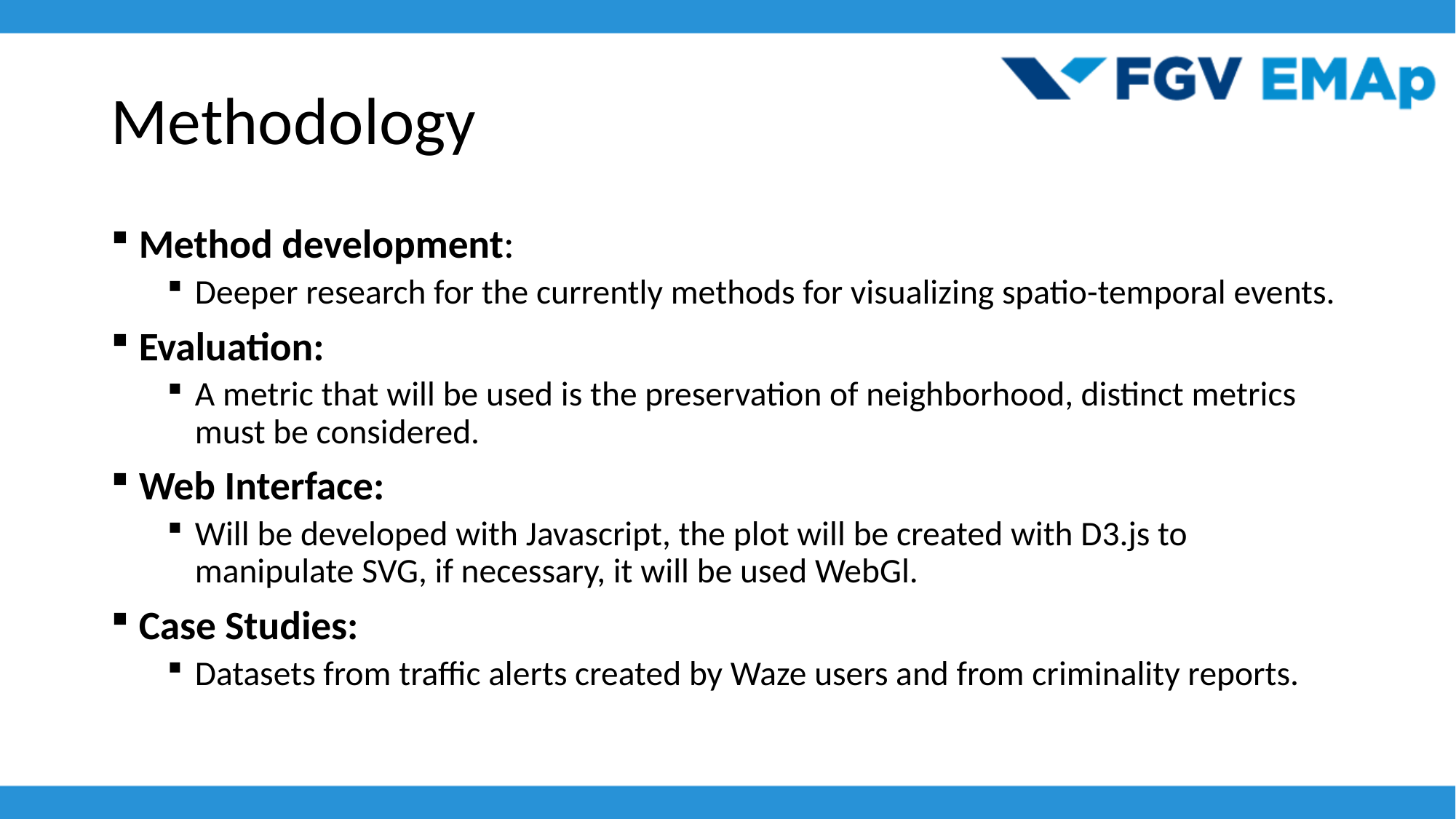

# Methodology
Method development:
Deeper research for the currently methods for visualizing spatio-temporal events.
Evaluation:
A metric that will be used is the preservation of neighborhood, distinct metrics must be considered.
Web Interface:
Will be developed with Javascript, the plot will be created with D3.js to manipulate SVG, if necessary, it will be used WebGl.
Case Studies:
Datasets from traffic alerts created by Waze users and from criminality reports.